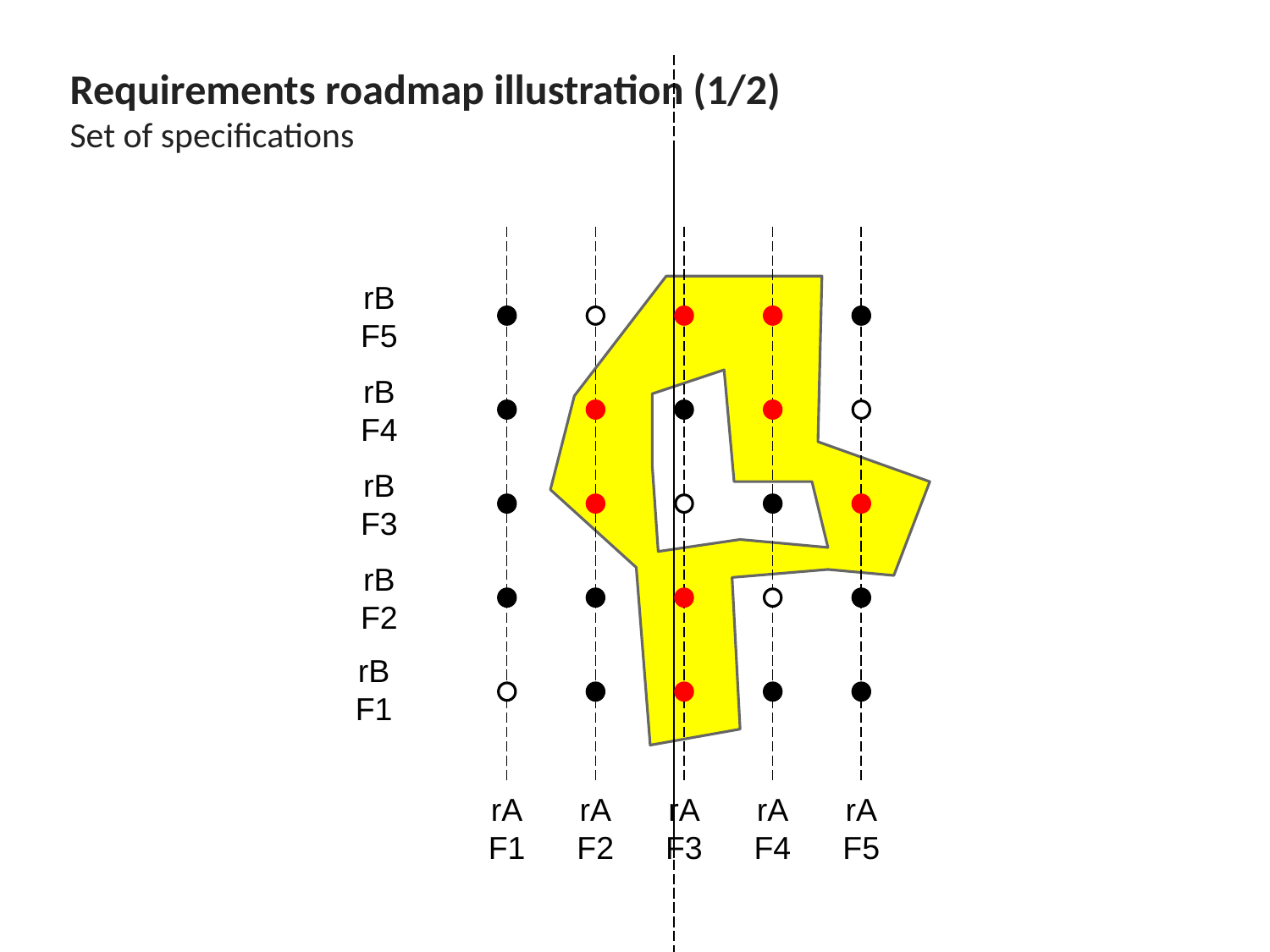

Requirements roadmap illustration (1/2)
Set of specifications

rB
F5

rB
F4

rB
F3

rB
F2

rB
F1

rA
F1
rA
F2
rA
F3
rA
F4
rA
F5